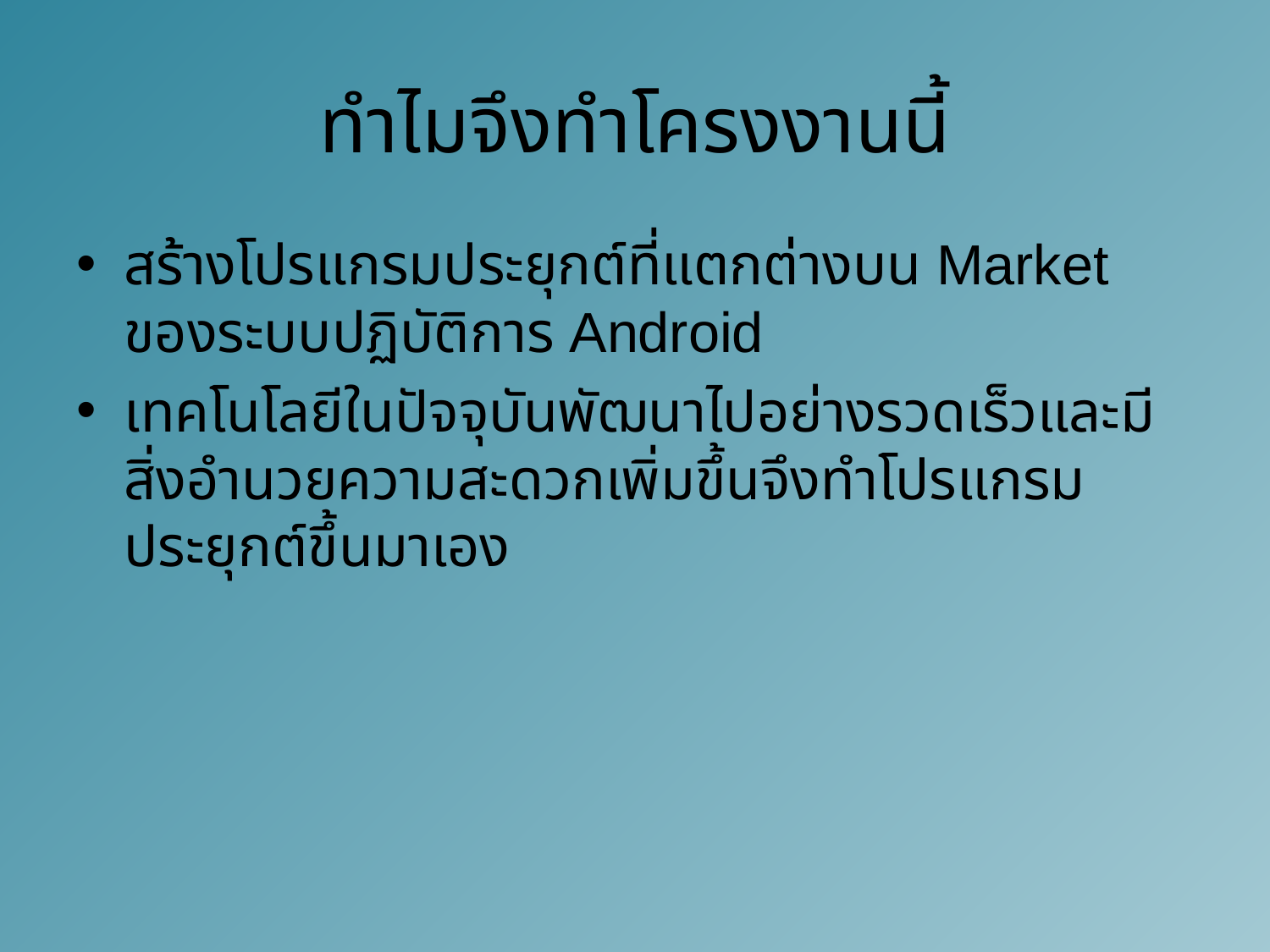

# ทำไมจึงทำโครงงานนี้
สร้างโปรแกรมประยุกต์ที่แตกต่างบน Market ของระบบปฏิบัติการ Android
เทคโนโลยีในปัจจุบันพัฒนาไปอย่างรวดเร็วและมีสิ่งอำนวยความสะดวกเพิ่มขึ้นจึงทำโปรแกรมประยุกต์ขึ้นมาเอง